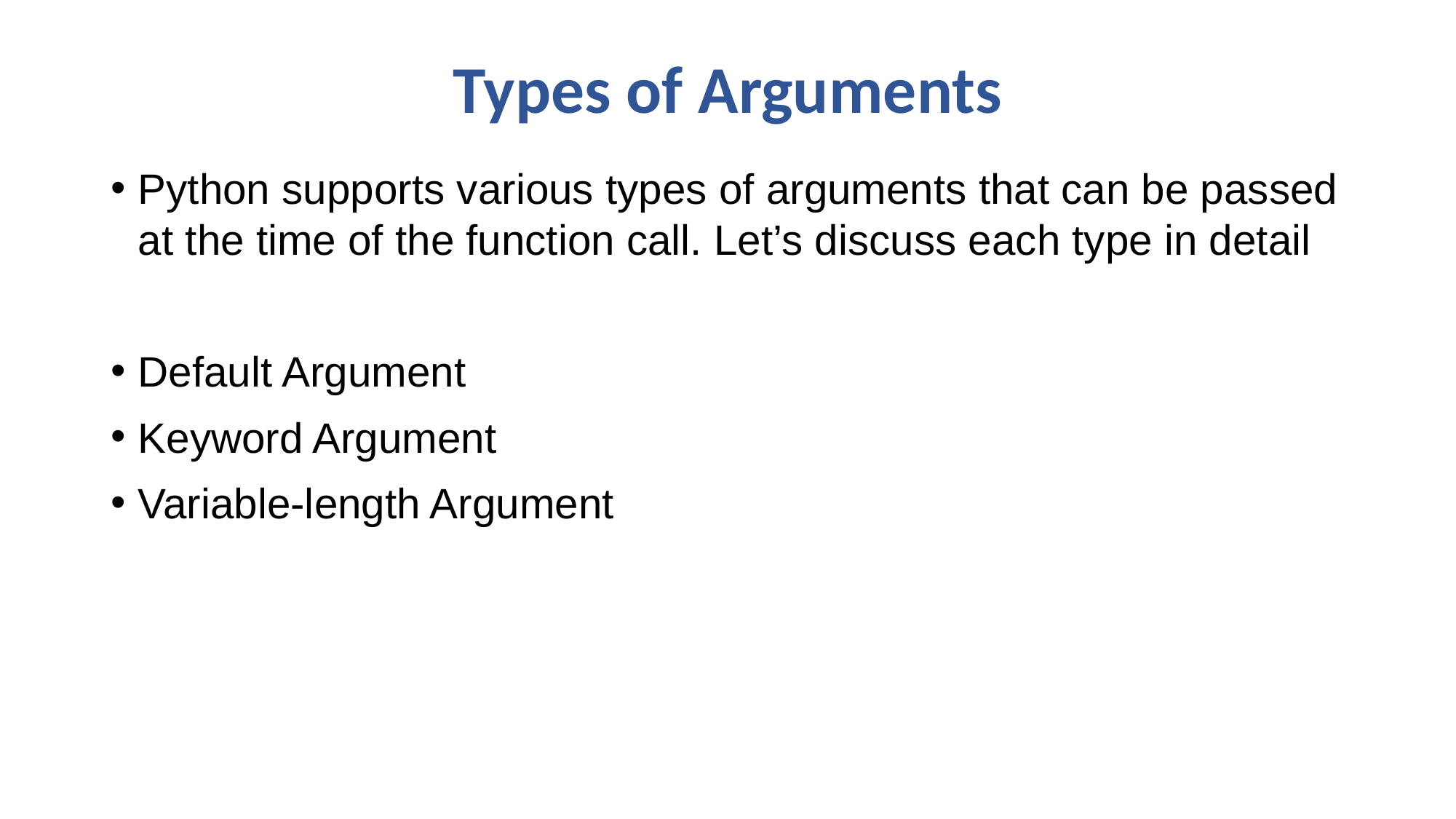

# Types of Arguments
Python supports various types of arguments that can be passed at the time of the function call. Let’s discuss each type in detail

Default Argument
Keyword Argument
Variable-length Argument